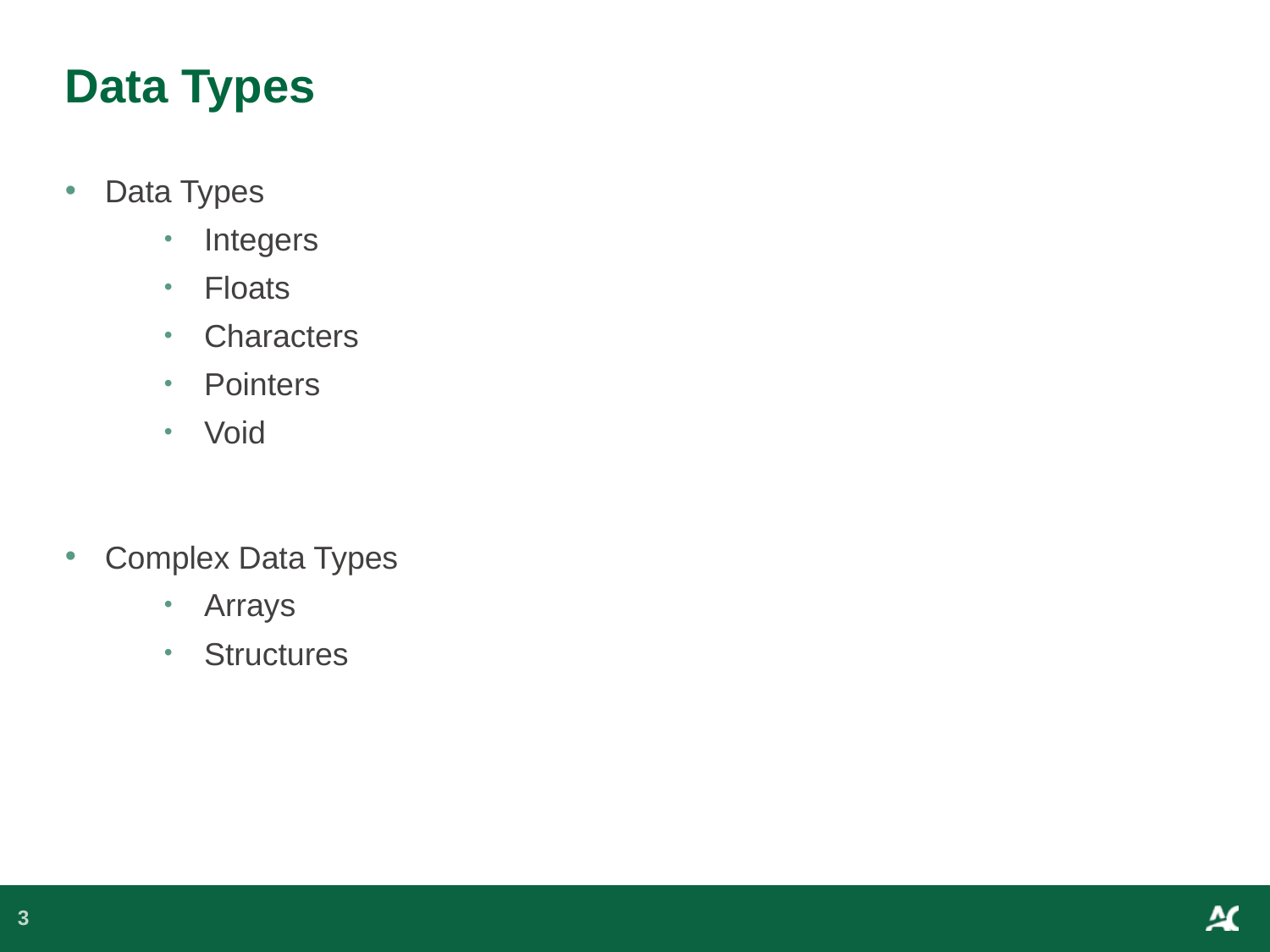

# Data Types
Data Types
Integers
Floats
Characters
Pointers
Void

Complex Data Types
Arrays
Structures
3